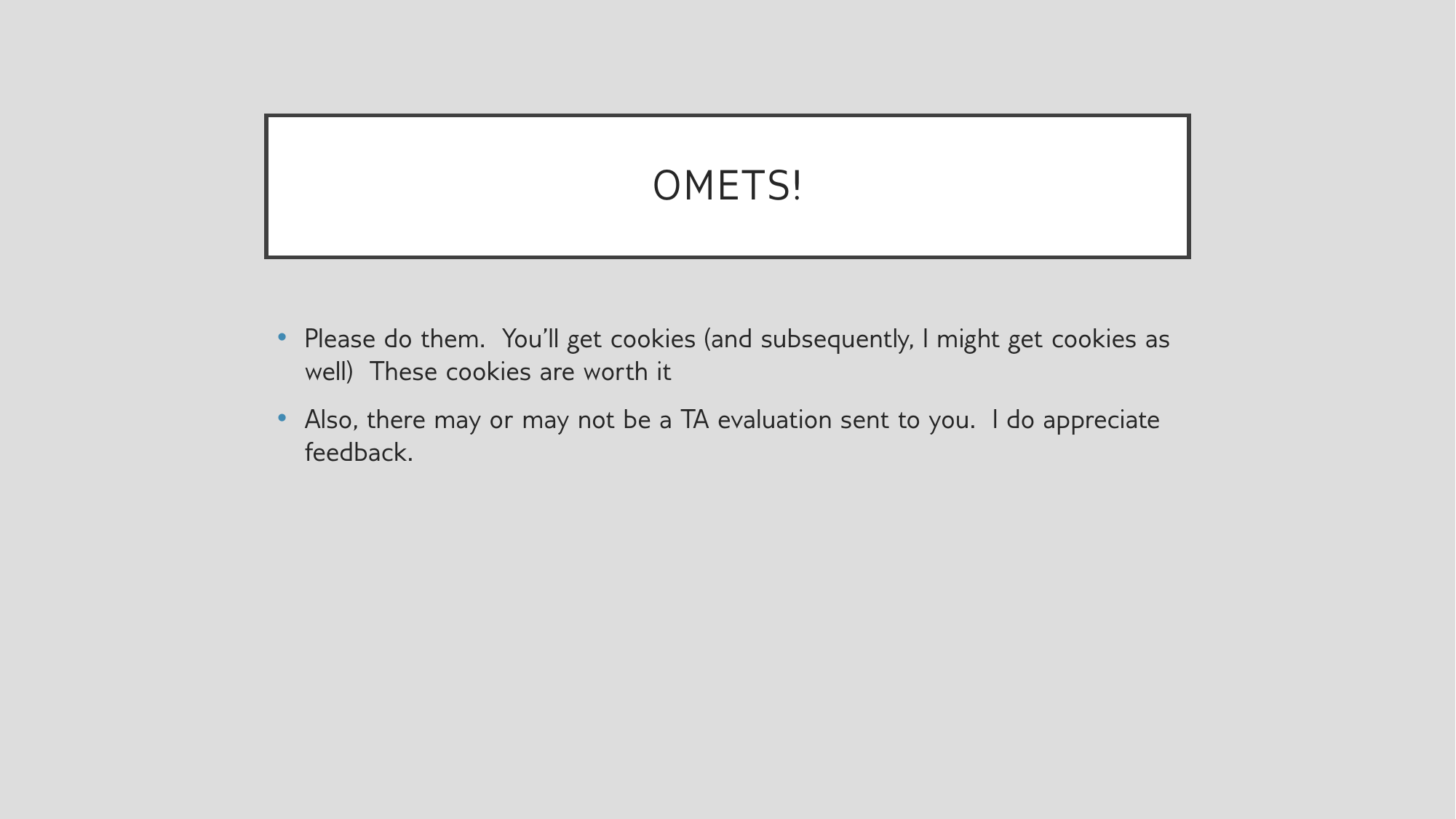

# OMETS!
Please do them.  You’ll get cookies (and subsequently, I might get cookies as well)  These cookies are worth it
Also, there may or may not be a TA evaluation sent to you.  I do appreciate feedback.